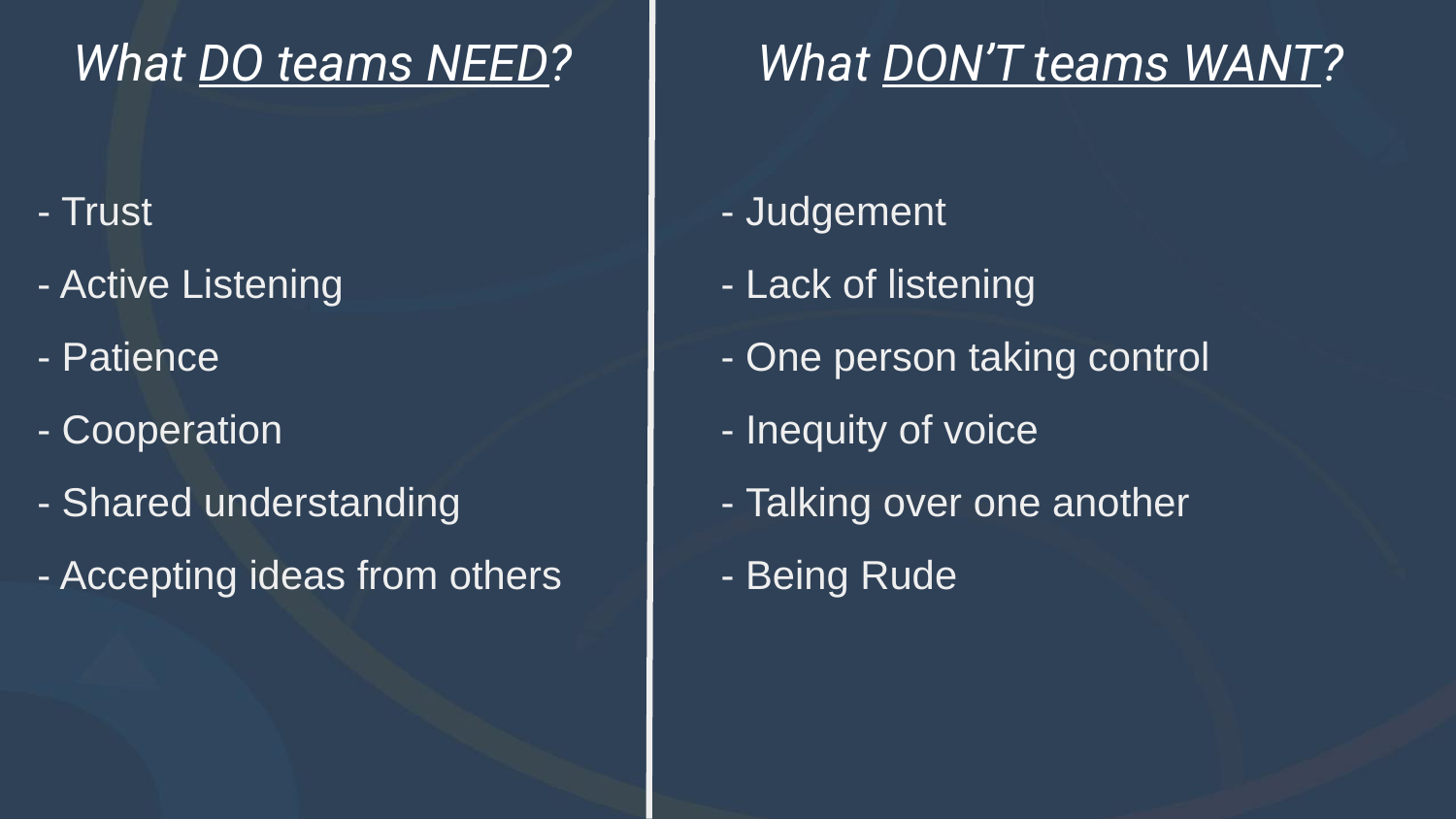

What DO teams NEED?

- Trust
- Active  Listening
-  Patience
-  Cooperation
- Shared understanding
- Accepting ideas from others
What DON’T teams WANT?

- Judgement
 - Lack of listening
- One person taking control
-  Inequity of voice
-  Talking over one another
- Being Rude